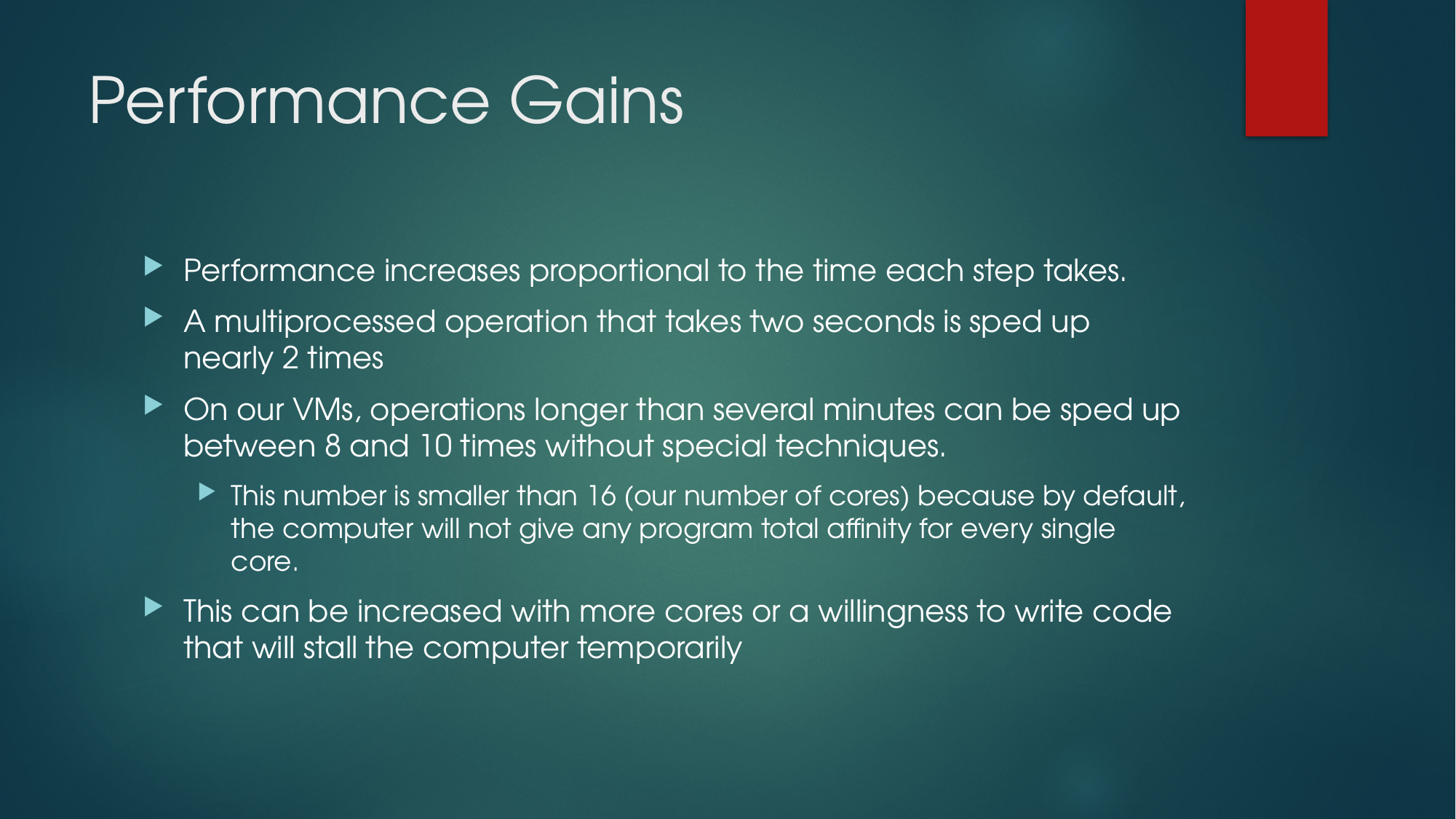

# Performance Gains
Performance increases proportional to the time each step takes.
A multiprocessed operation that takes two seconds is sped up nearly 2 times
On our VMs, operations longer than several minutes can be sped up between 8 and 10 times without special techniques.
This number is smaller than 16 (our number of cores) because by default, the computer will not give any program total affinity for every single core.
This can be increased with more cores or a willingness to write code that will stall the computer temporarily